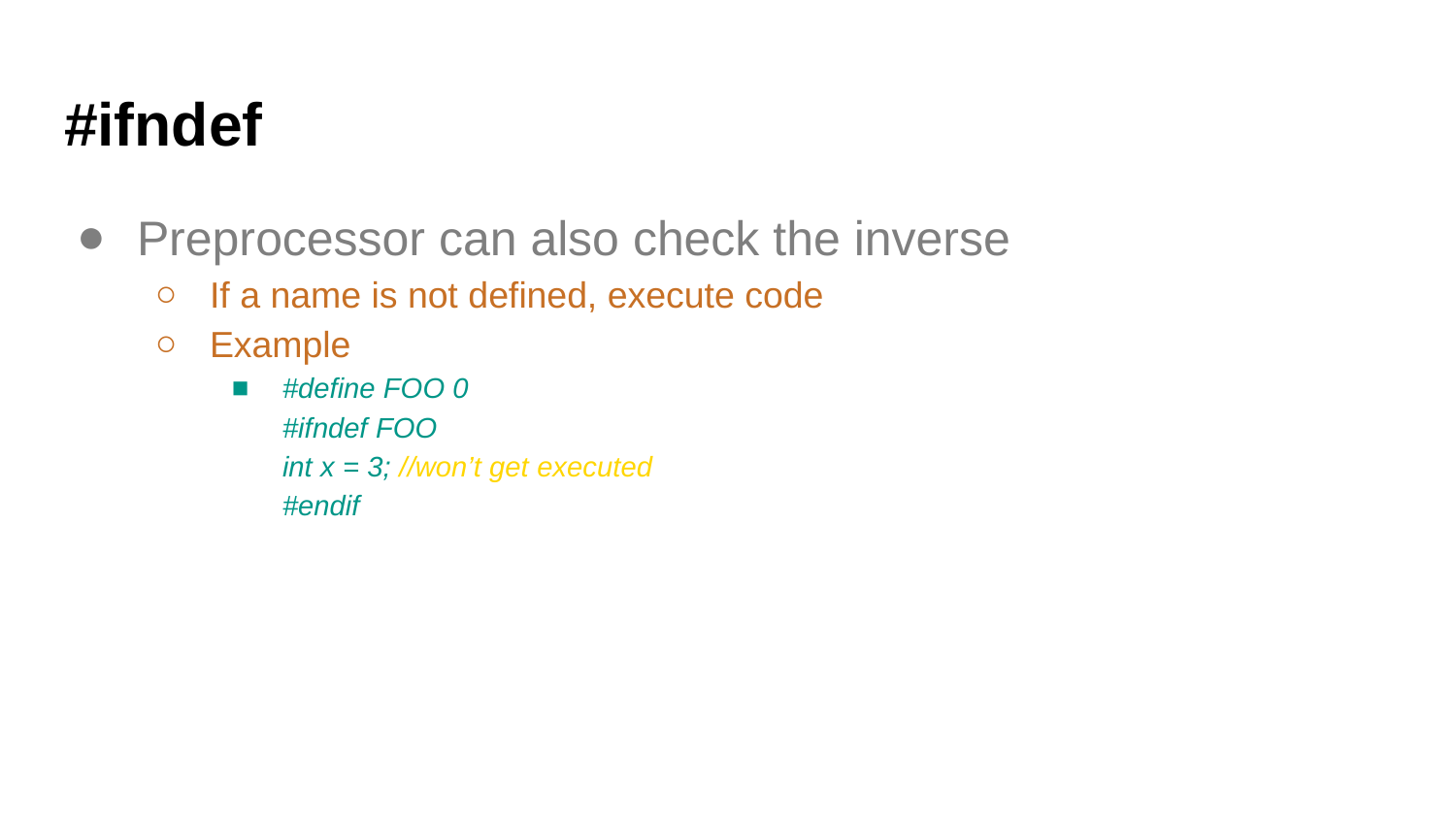

# #ifndef
Preprocessor can also check the inverse
If a name is not defined, execute code
Example
#define FOO 0
#ifndef FOO
int x = 3; //won’t get executed
#endif